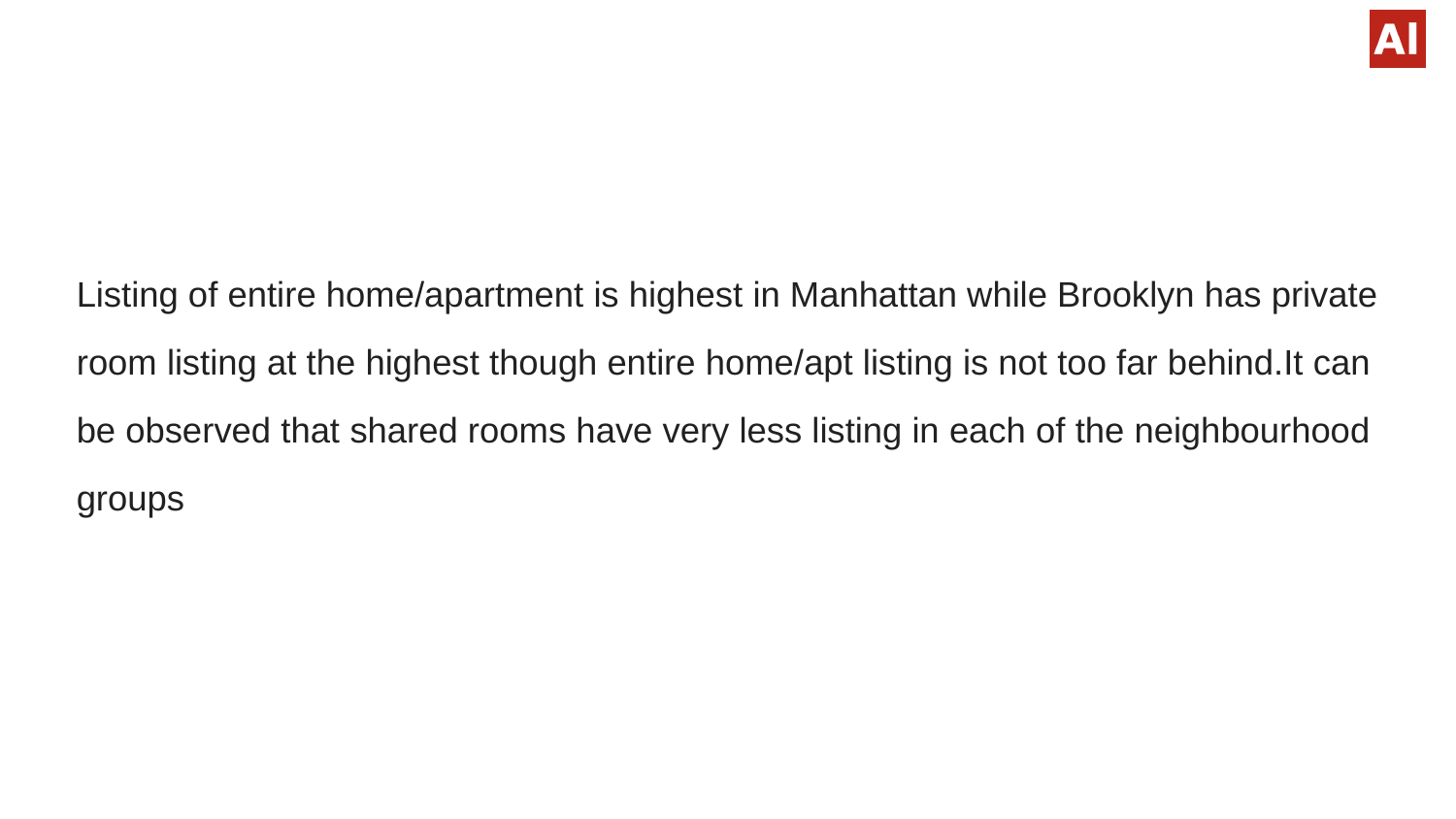

#

Listing of entire home/apartment is highest in Manhattan while Brooklyn has private room listing at the highest though entire home/apt listing is not too far behind.It can be observed that shared rooms have very less listing in each of the neighbourhood groups